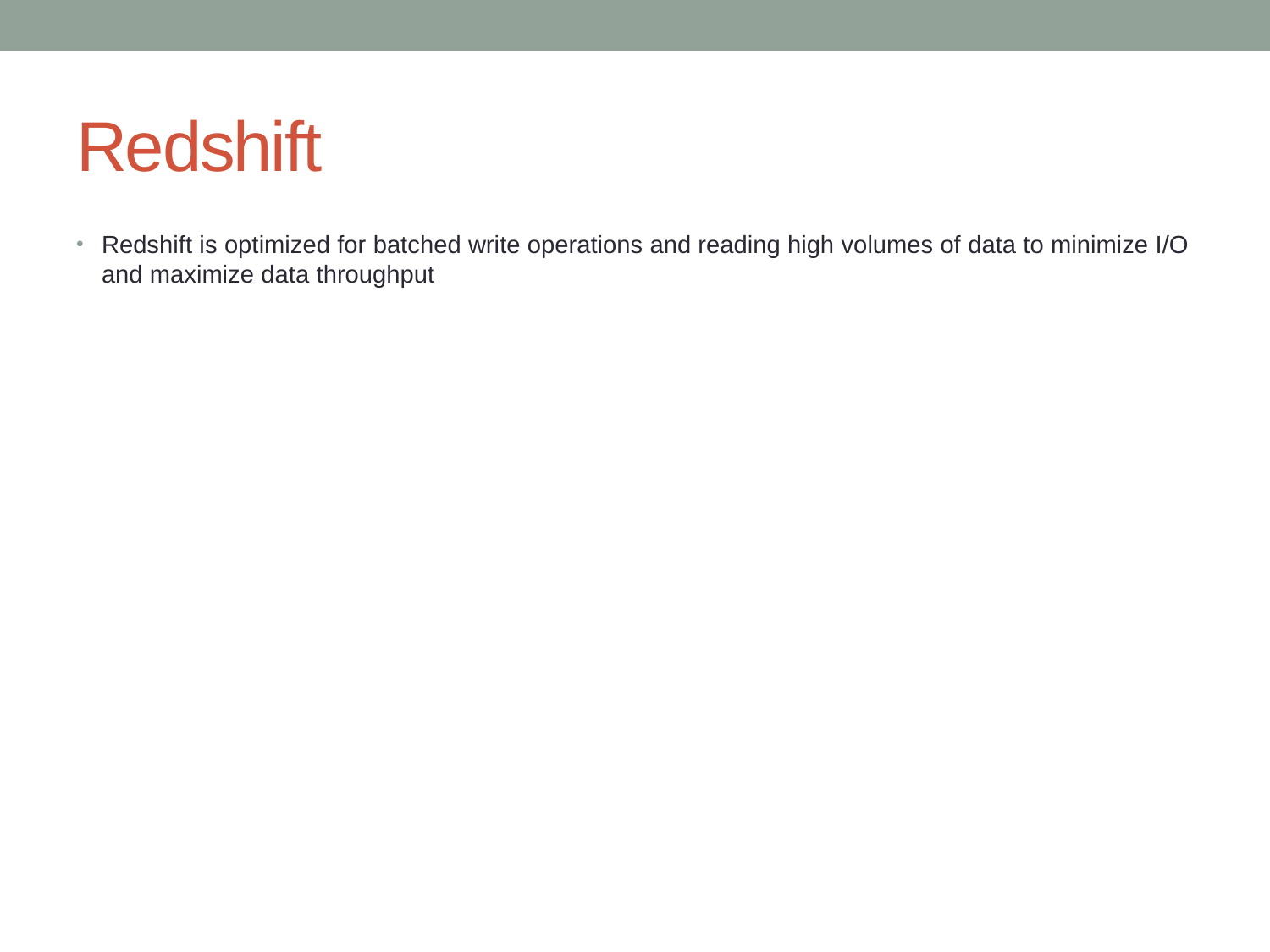

# Redshift
Redshift is optimized for batched write operations and reading high volumes of data to minimize I/O and maximize data throughput